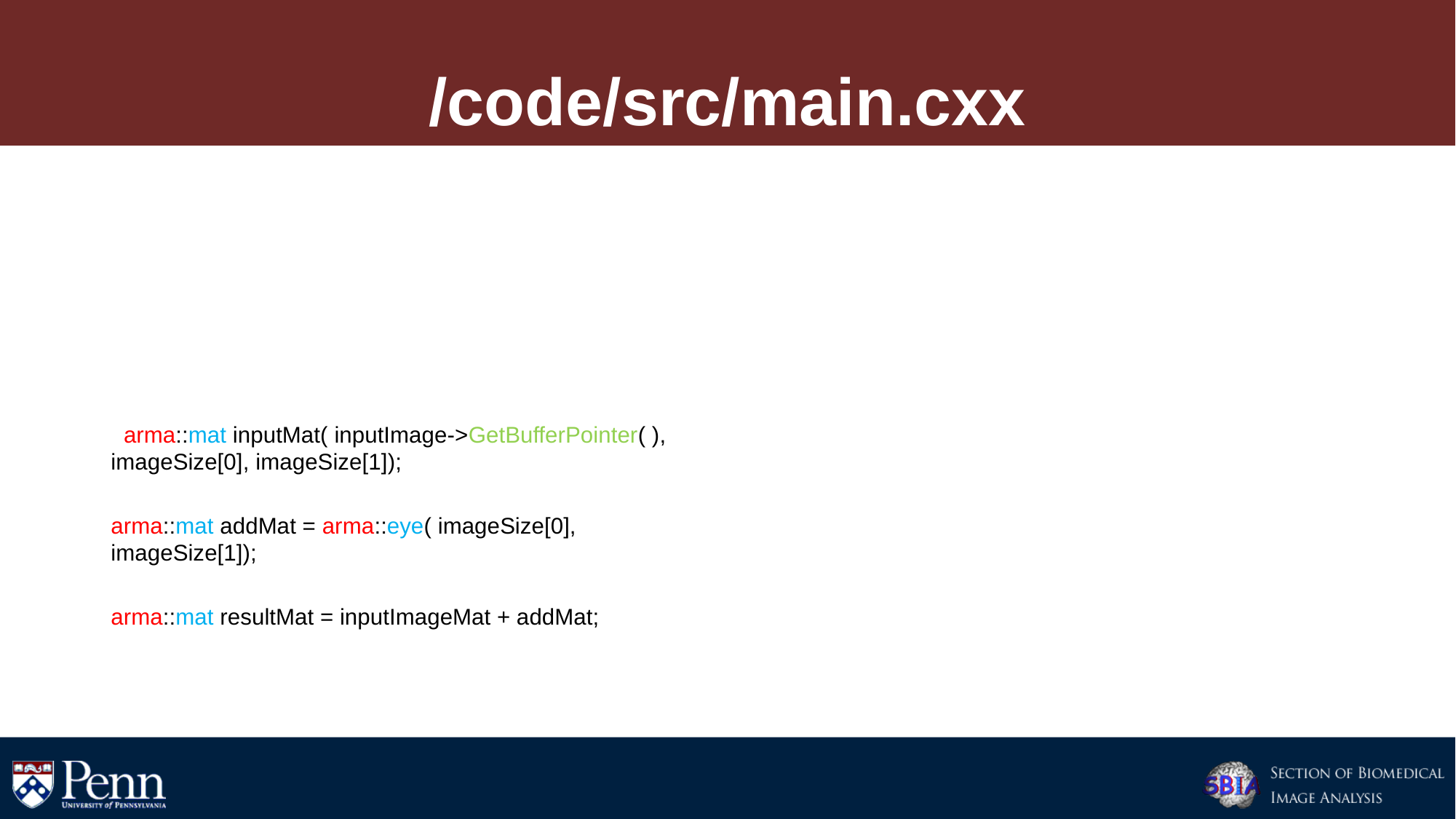

# /code/src/main.cxx
 typedef float PixelType;
  typedef itk::Image< PixelType, 2 > ImageType;

  ImageType::Pointer inputImage = ImageType::New();

  SafeReadImage<ImageType>( inputImage, im_base-> GetFileName());

  arma::mat inputMat( inputImage->GetBufferPointer( ), imageSize[0], imageSize[1]);

arma::mat addMat = arma::eye( imageSize[0], imageSize[1]);

arma::mat resultMat = inputImageMat + addMat;